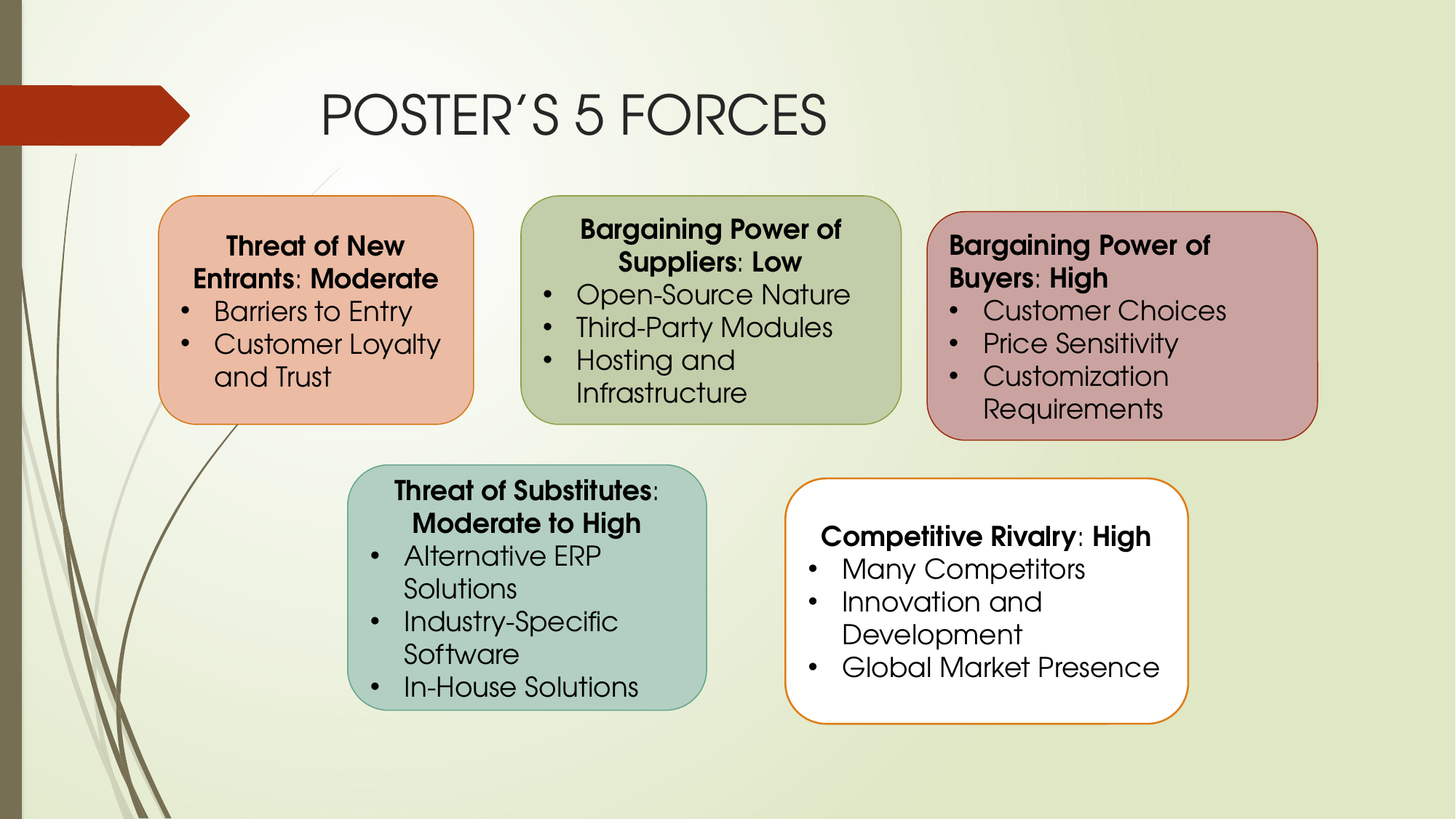

# POSTER’S 5 FORCES
Threat of New Entrants: Moderate
Barriers to Entry
Customer Loyalty and Trust
Bargaining Power of Suppliers: Low
Open-Source Nature
Third-Party Modules
Hosting and Infrastructure
Bargaining Power of Buyers: High
Customer Choices
Price Sensitivity
Customization Requirements
Threat of Substitutes: Moderate to High
Alternative ERP Solutions
Industry-Specific Software
In-House Solutions
Competitive Rivalry: High
Many Competitors
Innovation and Development
Global Market Presence